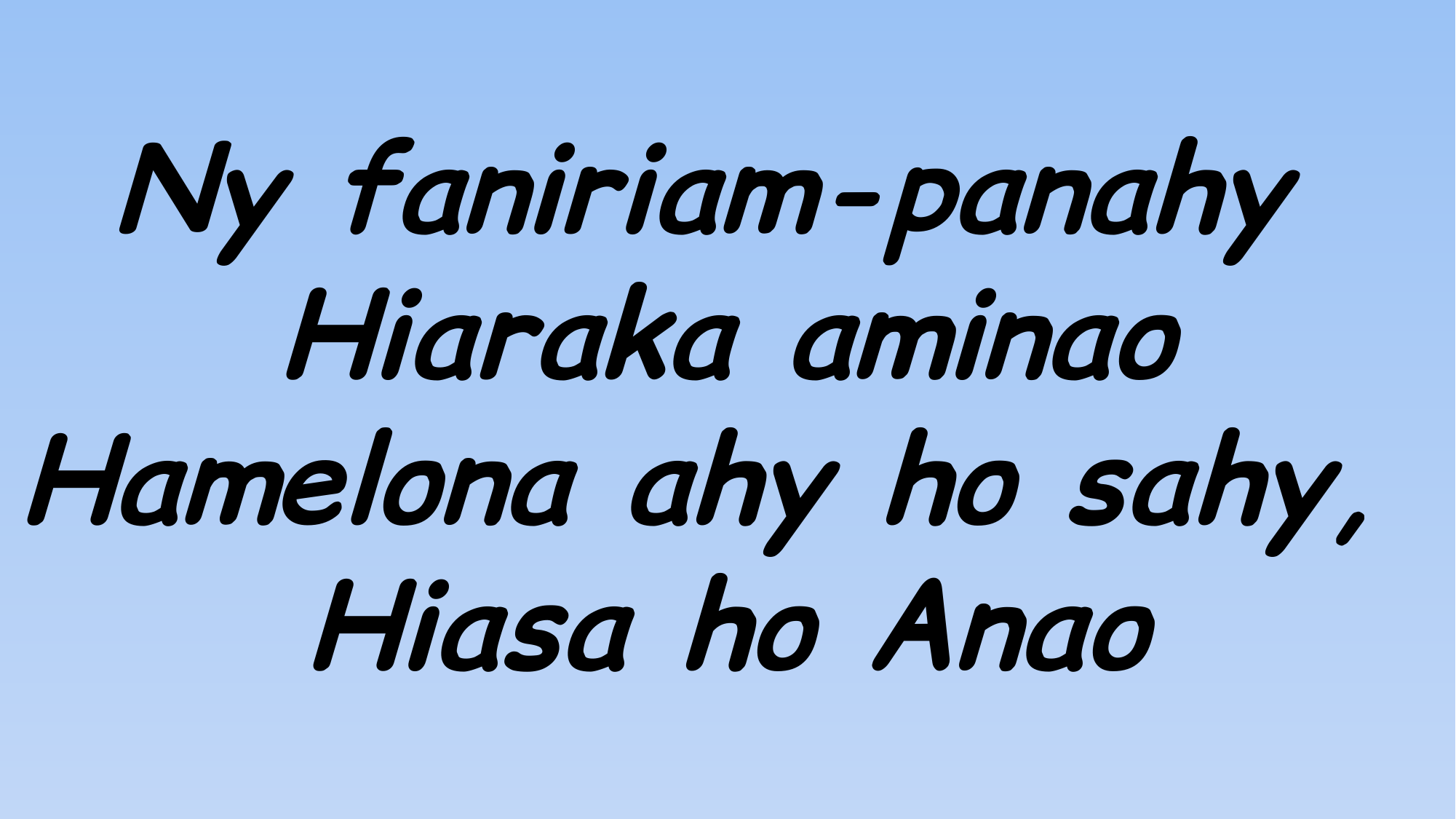

Ny faniriam-panahy
Hiaraka aminao
Hamelona ahy ho sahy,
Hiasa ho Anao